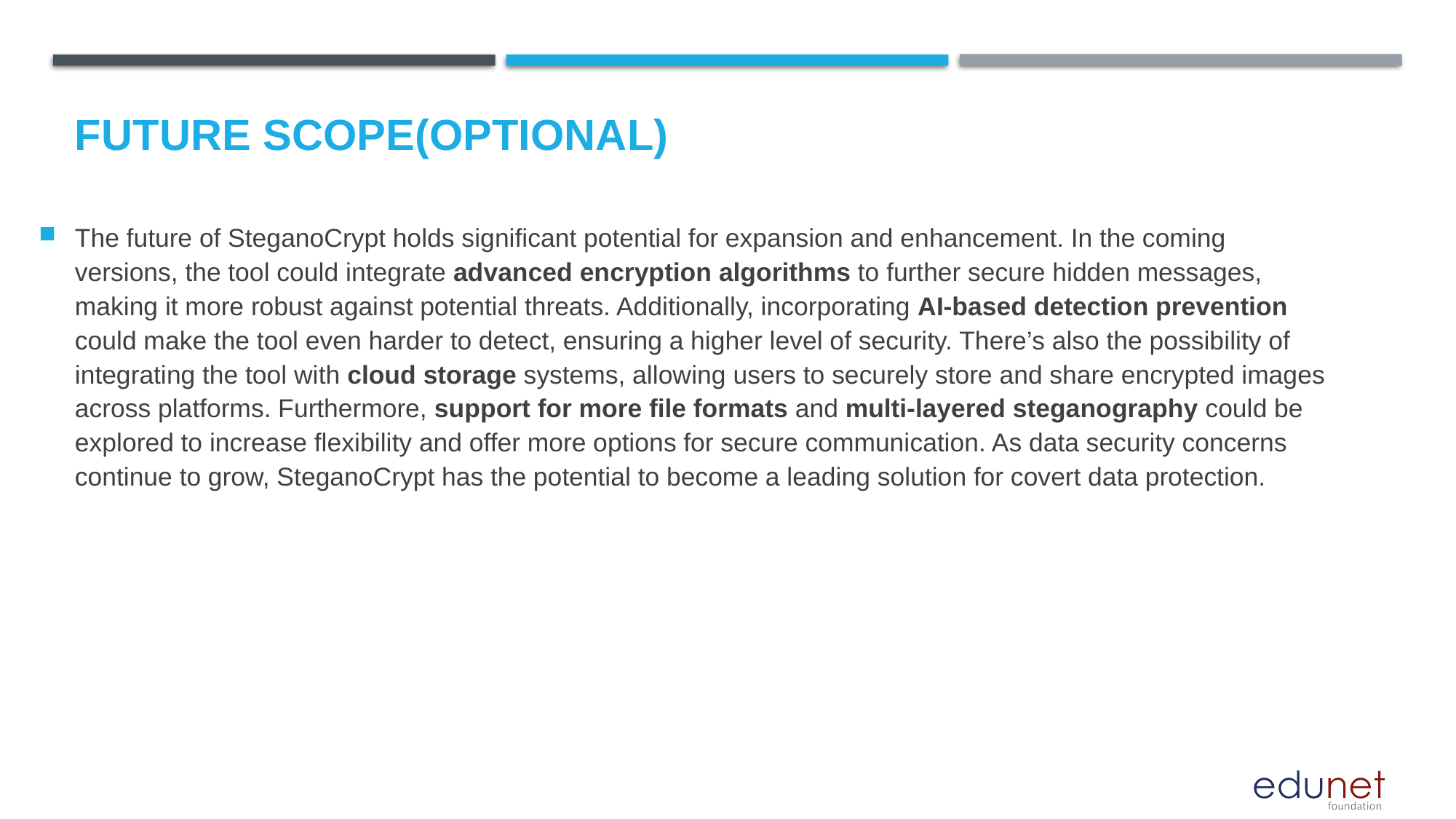

Future scope(optional)
The future of SteganoCrypt holds significant potential for expansion and enhancement. In the coming versions, the tool could integrate advanced encryption algorithms to further secure hidden messages, making it more robust against potential threats. Additionally, incorporating AI-based detection prevention could make the tool even harder to detect, ensuring a higher level of security. There’s also the possibility of integrating the tool with cloud storage systems, allowing users to securely store and share encrypted images across platforms. Furthermore, support for more file formats and multi-layered steganography could be explored to increase flexibility and offer more options for secure communication. As data security concerns continue to grow, SteganoCrypt has the potential to become a leading solution for covert data protection.